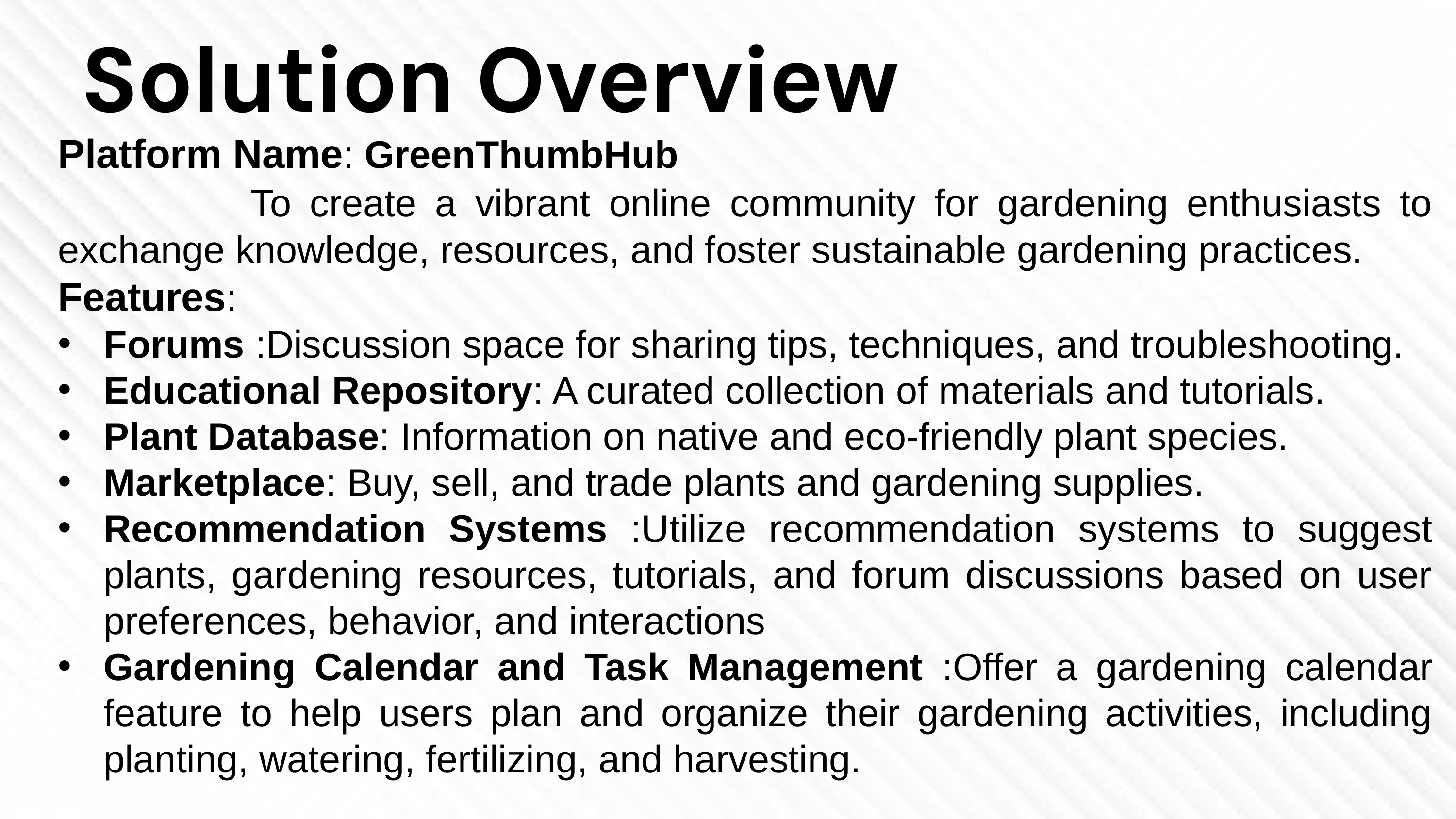

Solution Overview
Platform Name: GreenThumbHub
          To create a vibrant online community for gardening enthusiasts to exchange knowledge, resources, and foster sustainable gardening practices.
Features:
Forums :Discussion space for sharing tips, techniques, and troubleshooting.
Educational Repository: A curated collection of materials and tutorials.
Plant Database: Information on native and eco-friendly plant species.
Marketplace: Buy, sell, and trade plants and gardening supplies.
Recommendation Systems :Utilize recommendation systems to suggest plants, gardening resources, tutorials, and forum discussions based on user preferences, behavior, and interactions
Gardening Calendar and Task Management :Offer a gardening calendar feature to help users plan and organize their gardening activities, including planting, watering, fertilizing, and harvesting.